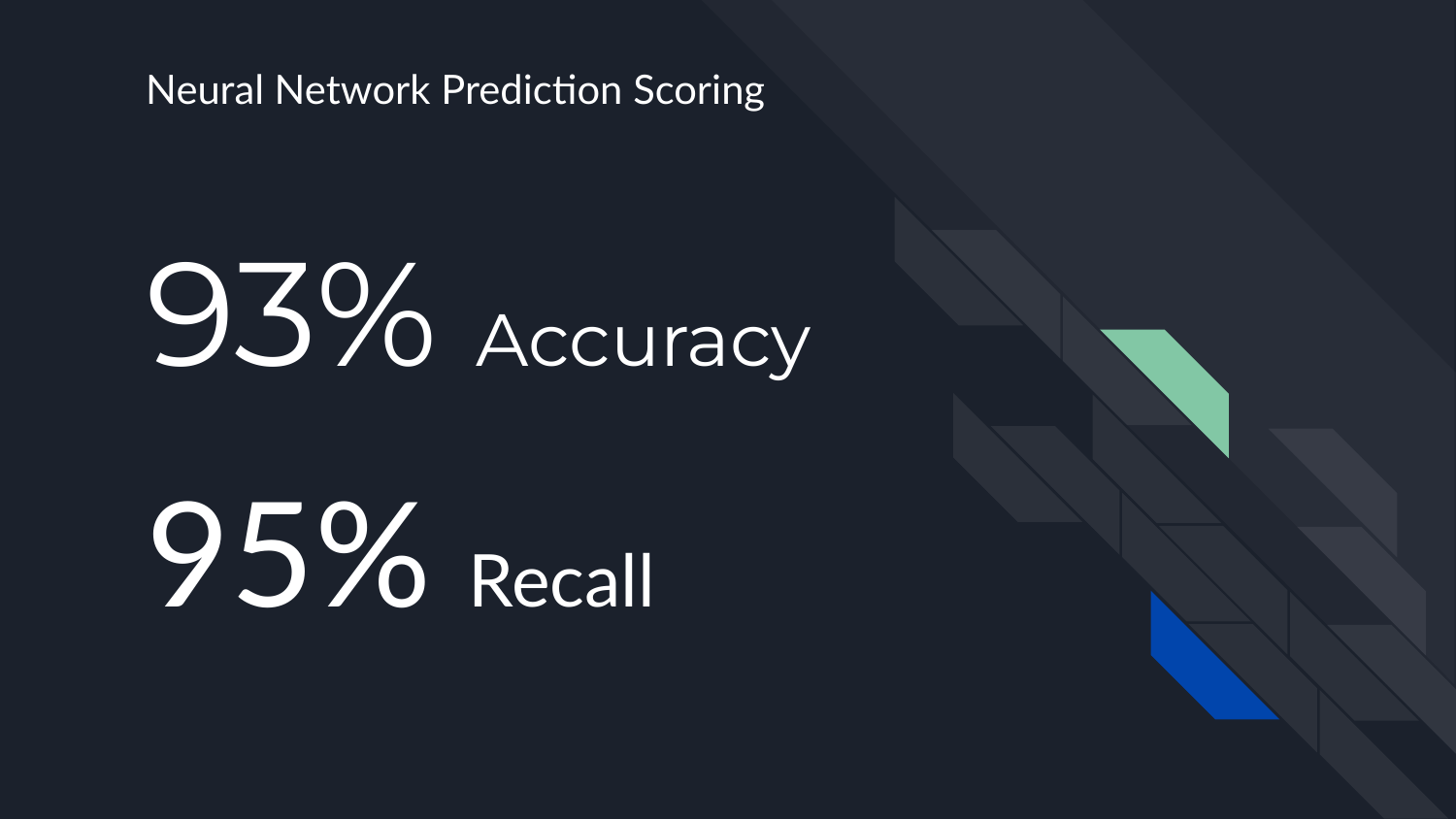

Neural Network Prediction Scoring
# 93% Accuracy
95% Recall